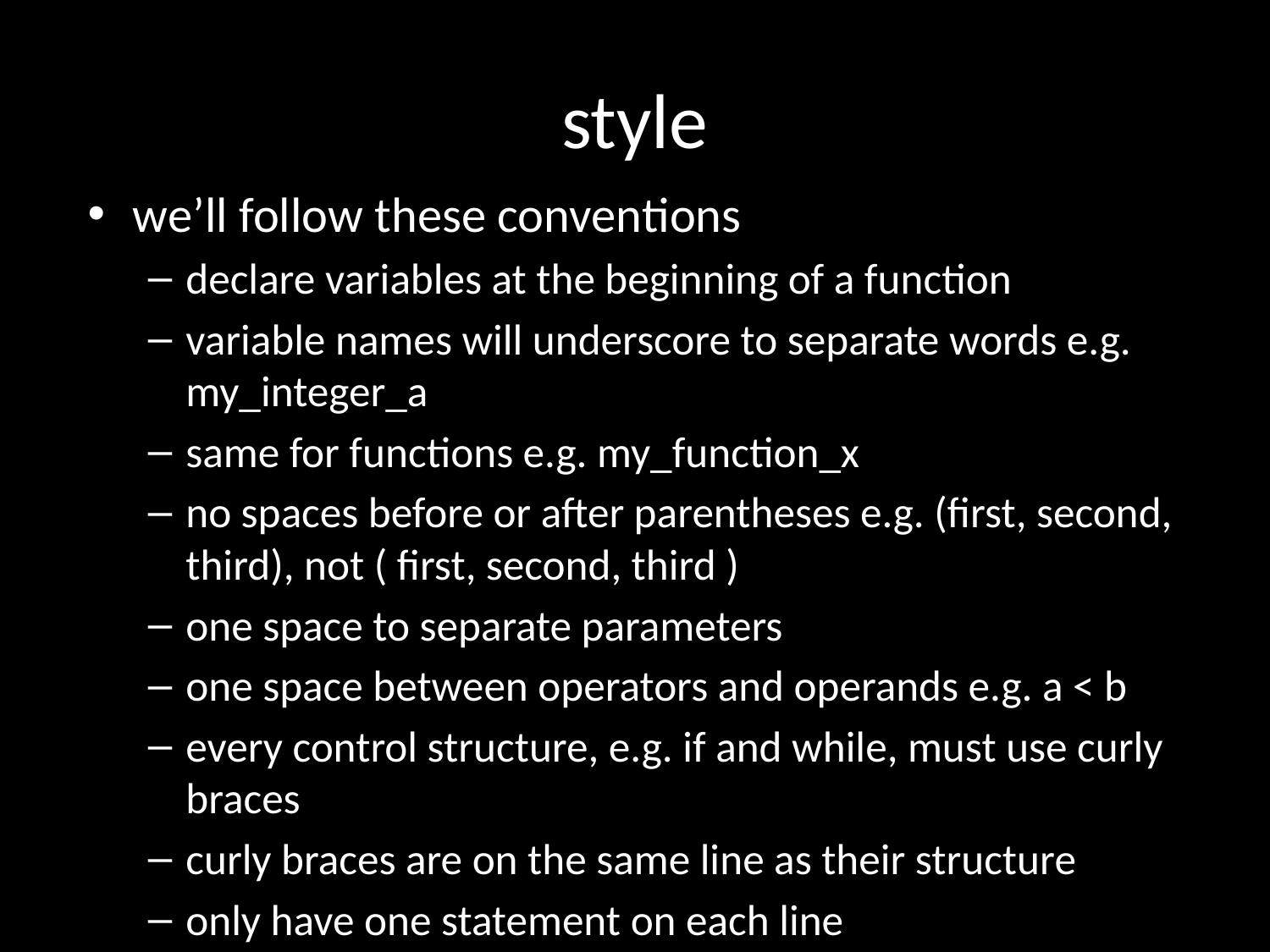

# style
we’ll follow these conventions
declare variables at the beginning of a function
variable names will underscore to separate words e.g. my_integer_a
same for functions e.g. my_function_x
no spaces before or after parentheses e.g. (first, second, third), not ( first, second, third )
one space to separate parameters
one space between operators and operands e.g. a < b
every control structure, e.g. if and while, must use curly braces
curly braces are on the same line as their structure
only have one statement on each line